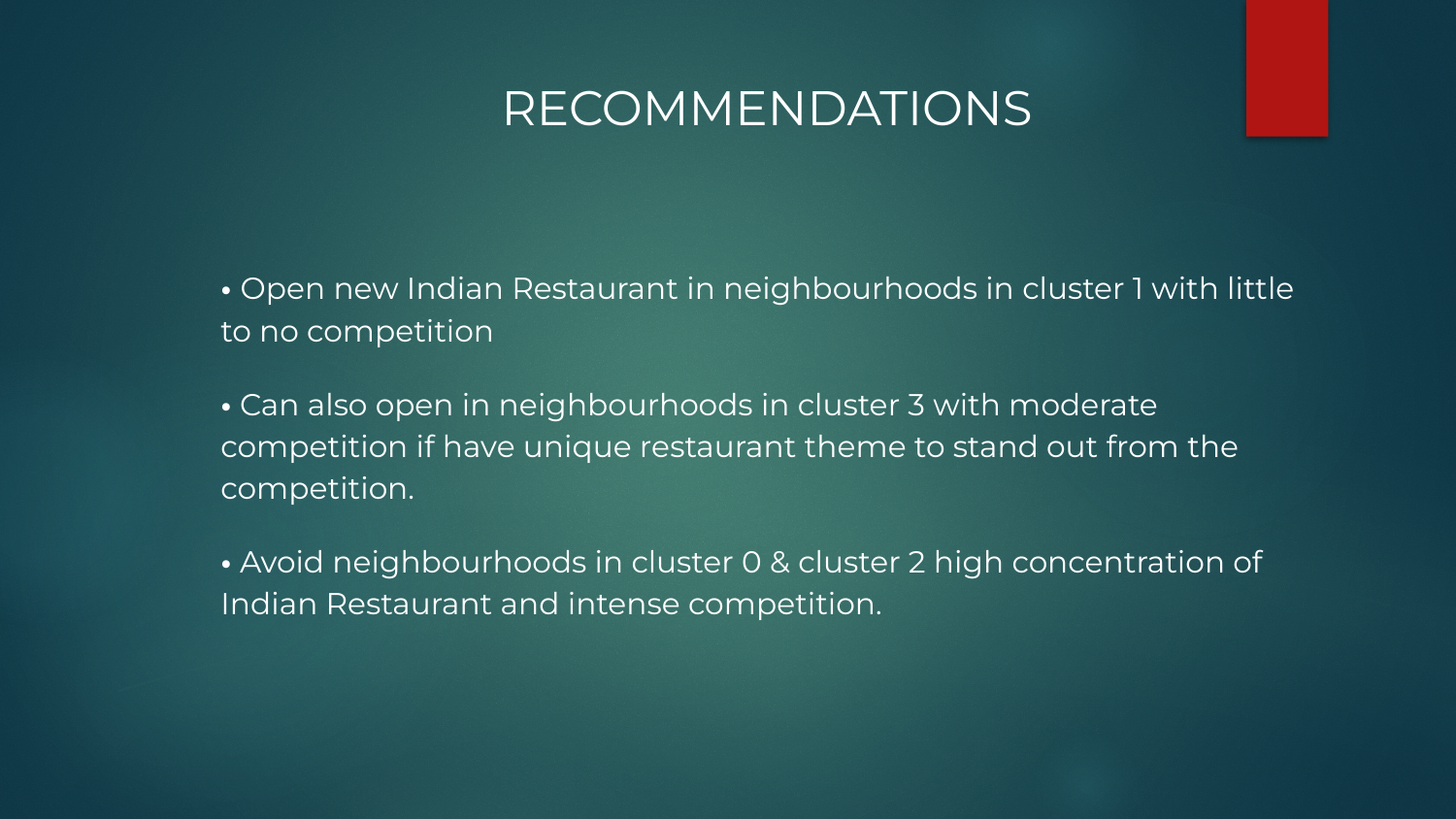

RECOMMENDATIONS
• Open new Indian Restaurant in neighbourhoods in cluster 1 with little to no competition
• Can also open in neighbourhoods in cluster 3 with moderate competition if have unique restaurant theme to stand out from the competition.
• Avoid neighbourhoods in cluster 0 & cluster 2 high concentration of Indian Restaurant and intense competition.